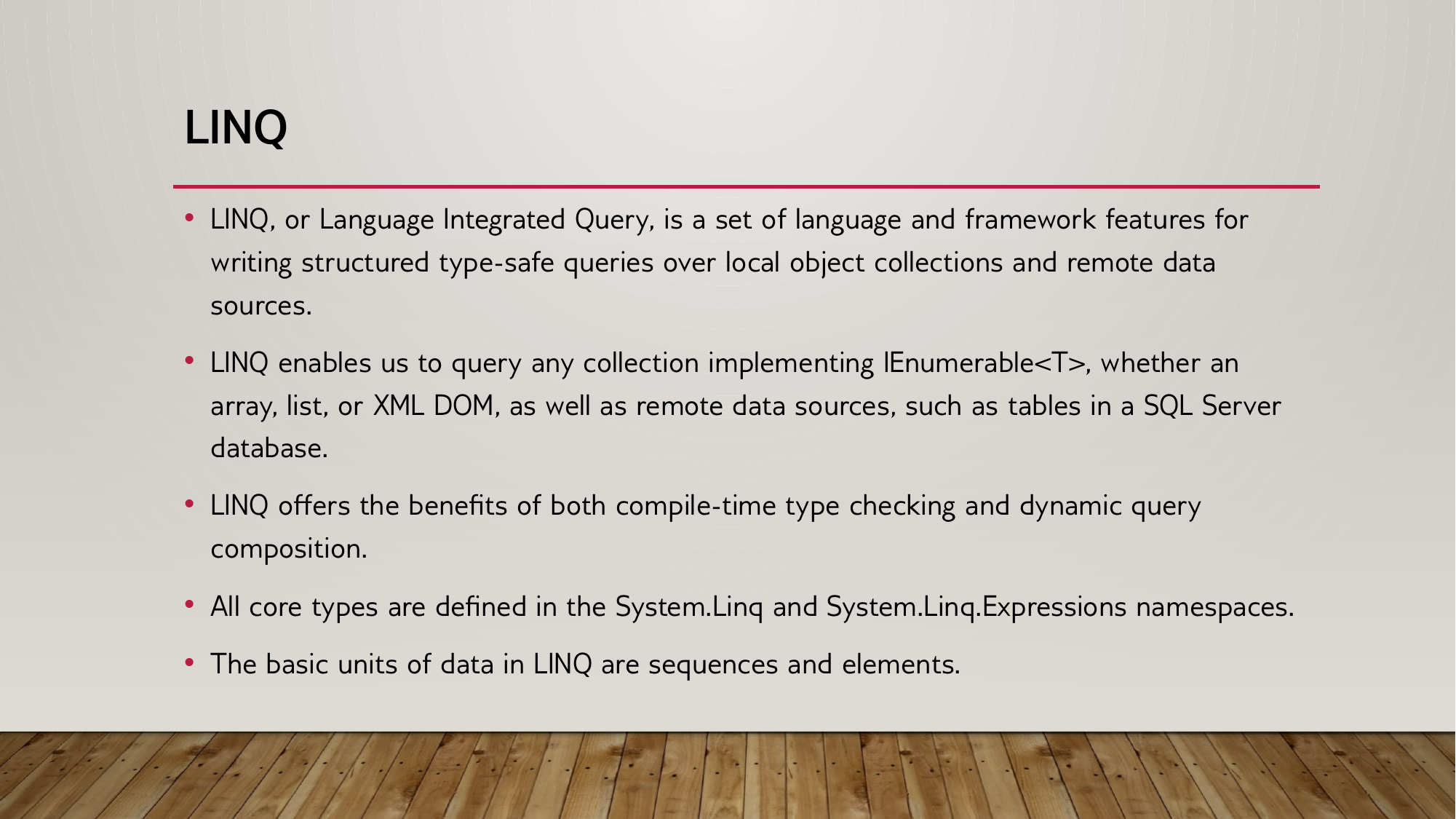

# LINQ
LINQ, or Language Integrated Query, is a set of language and framework features for writing structured type-safe queries over local object collections and remote data sources.
LINQ enables us to query any collection implementing IEnumerable<T>, whether an array, list, or XML DOM, as well as remote data sources, such as tables in a SQL Server database.
LINQ offers the benefits of both compile-time type checking and dynamic query composition.
All core types are defined in the System.Linq and System.Linq.Expressions namespaces.
The basic units of data in LINQ are sequences and elements.